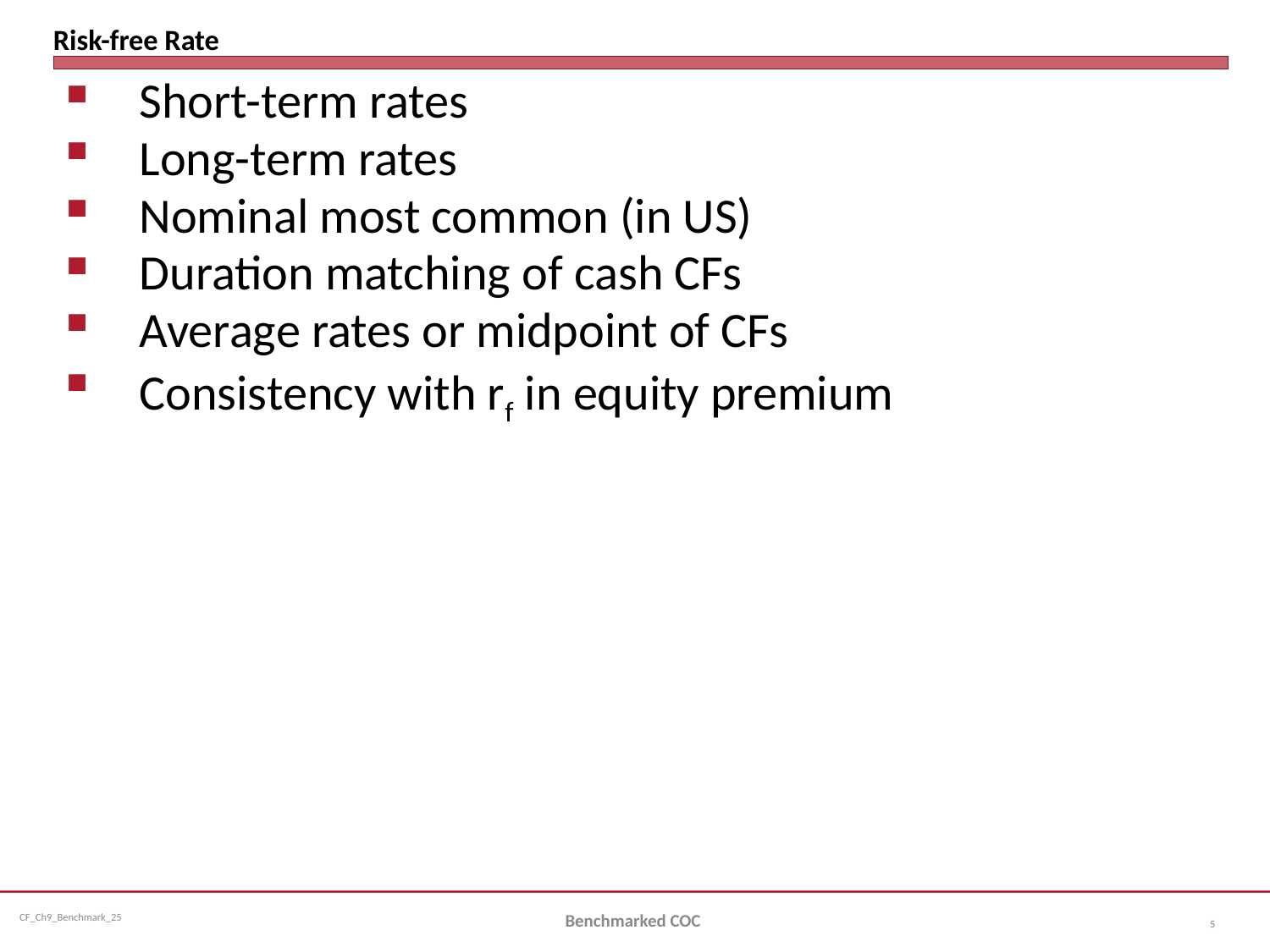

# Risk-free Rate
Short-term rates
Long-term rates
Nominal most common (in US)
Duration matching of cash CFs
Average rates or midpoint of CFs
Consistency with rf in equity premium

Benchmarked COC
5